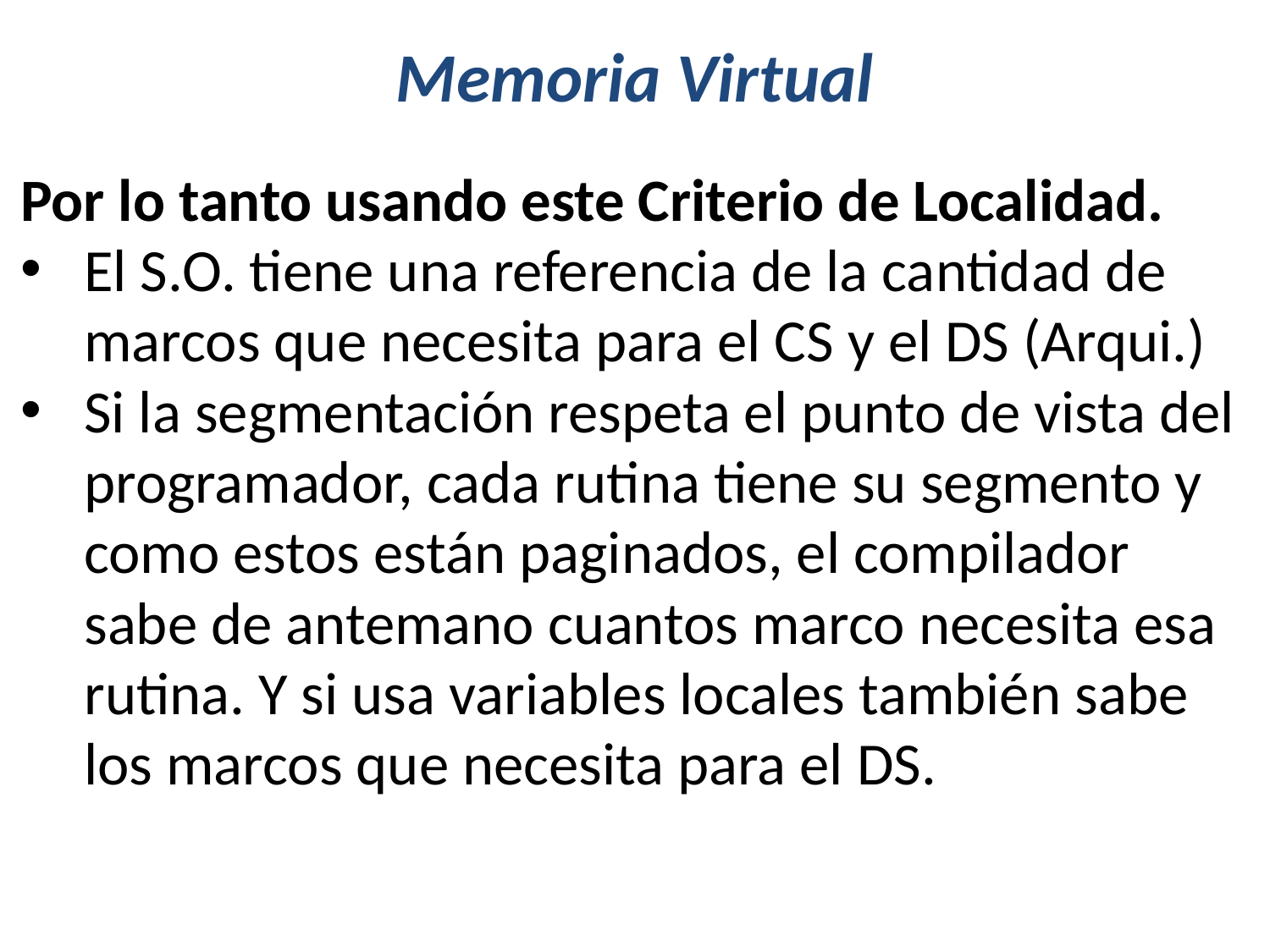

# Memoria Virtual
Por lo tanto usando este Criterio de Localidad.
El S.O. tiene una referencia de la cantidad de marcos que necesita para el CS y el DS (Arqui.)
Si la segmentación respeta el punto de vista del programador, cada rutina tiene su segmento y como estos están paginados, el compilador sabe de antemano cuantos marco necesita esa rutina. Y si usa variables locales también sabe los marcos que necesita para el DS.